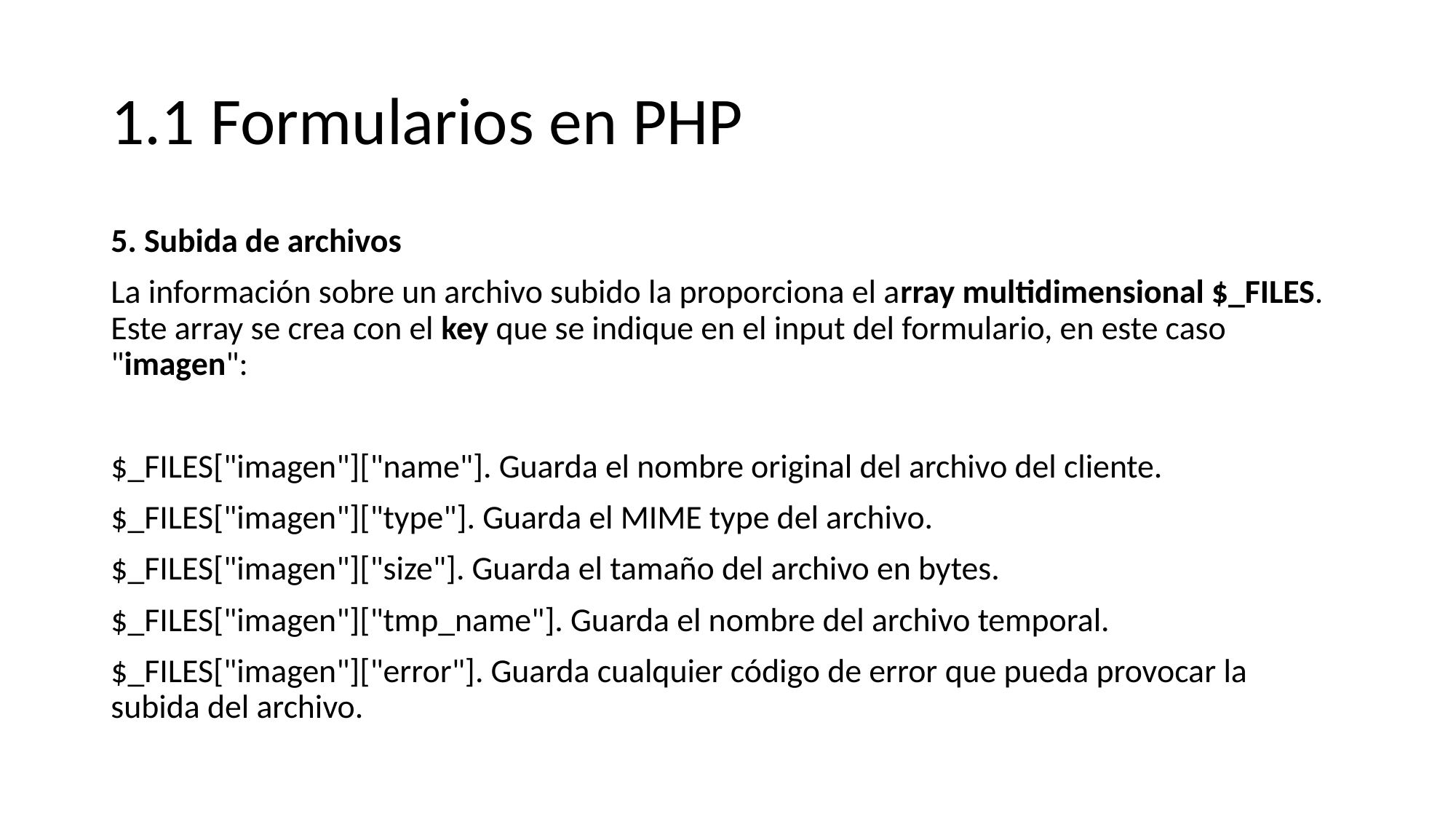

# 1.1 Formularios en PHP
5. Subida de archivos
La información sobre un archivo subido la proporciona el array multidimensional $_FILES. Este array se crea con el key que se indique en el input del formulario, en este caso "imagen":

$_FILES["imagen"]["name"]. Guarda el nombre original del archivo del cliente.
$_FILES["imagen"]["type"]. Guarda el MIME type del archivo.
$_FILES["imagen"]["size"]. Guarda el tamaño del archivo en bytes.
$_FILES["imagen"]["tmp_name"]. Guarda el nombre del archivo temporal.
$_FILES["imagen"]["error"]. Guarda cualquier código de error que pueda provocar la subida del archivo.